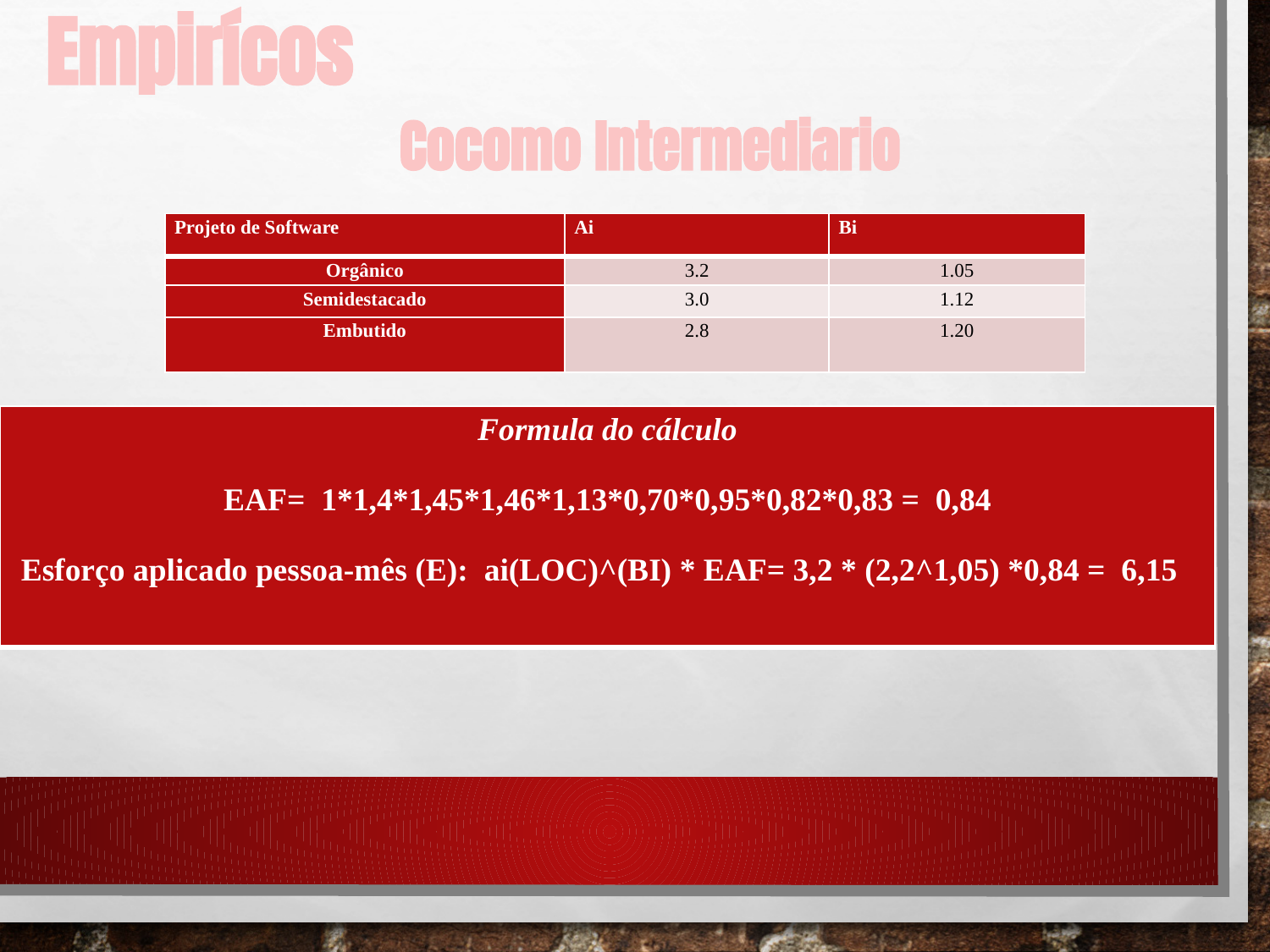

Empirícos
Cocomo Intermediario
| Projeto de Software | Ai | Bi |
| --- | --- | --- |
| Orgânico | 3.2 | 1.05 |
| Semidestacado | 3.0 | 1.12 |
| Embutido | 2.8 | 1.20 |
| Formula do cálculo EAF= 1\*1,4\*1,45\*1,46\*1,13\*0,70\*0,95\*0,82\*0,83 = 0,84 Esforço aplicado pessoa-mês (E): ai(LOC)^(BI) \* EAF= 3,2 \* (2,2^1,05) \*0,84 = 6,15 |
| --- |